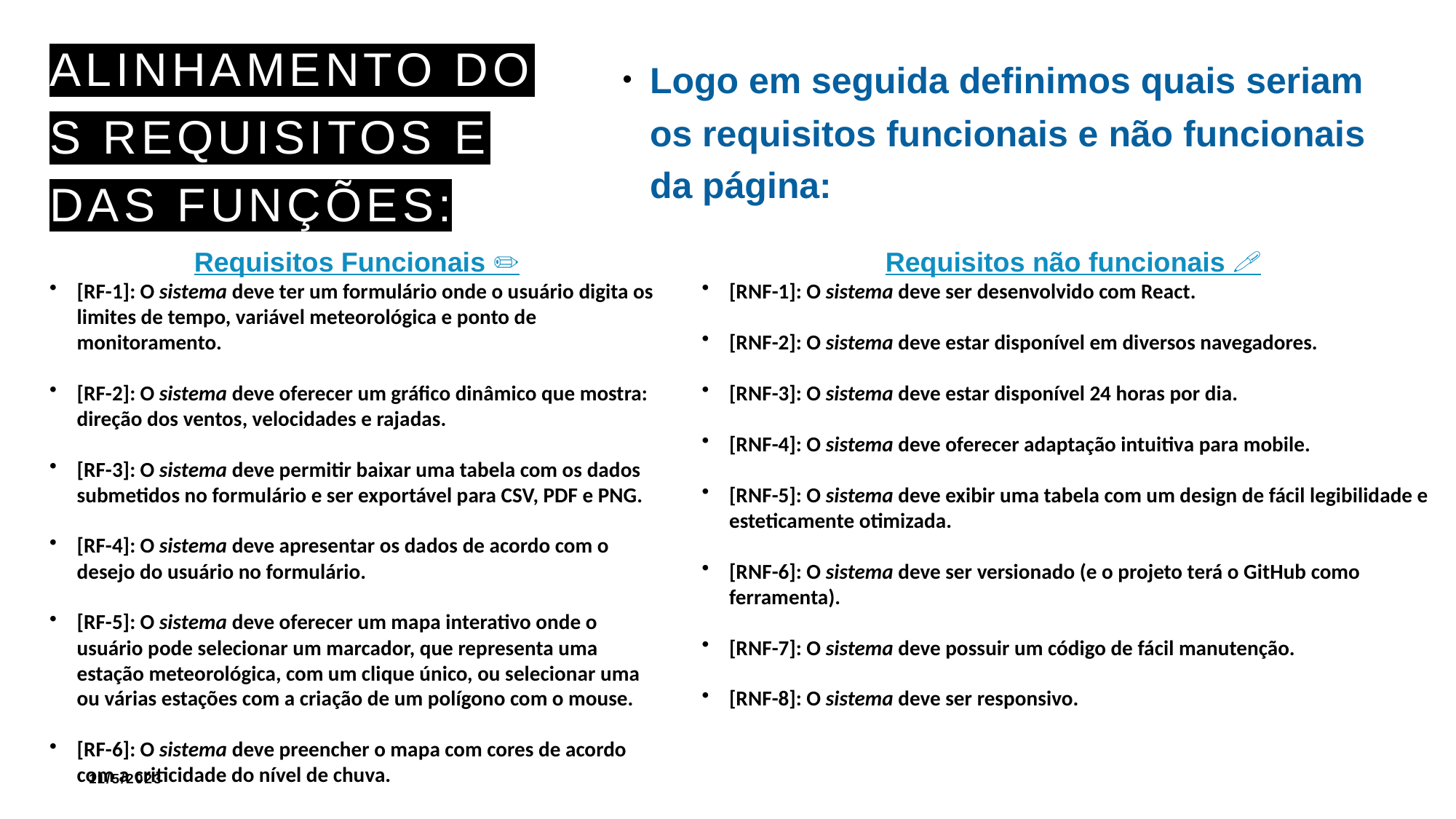

# Alinhamento dos requisitos e das funções:
Logo em seguida definimos quais seriam os requisitos funcionais e não funcionais da página:
Requisitos Funcionais ✏
[RF-1]: O sistema deve ter um formulário onde o usuário digita os limites de tempo, variável meteorológica e ponto de monitoramento.
[RF-2]: O sistema deve oferecer um gráfico dinâmico que mostra: direção dos ventos, velocidades e rajadas.
[RF-3]: O sistema deve permitir baixar uma tabela com os dados submetidos no formulário e ser exportável para CSV, PDF e PNG.
[RF-4]: O sistema deve apresentar os dados de acordo com o desejo do usuário no formulário.
[RF-5]: O sistema deve oferecer um mapa interativo onde o usuário pode selecionar um marcador, que representa uma estação meteorológica, com um clique único, ou selecionar uma ou várias estações com a criação de um polígono com o mouse.
[RF-6]: O sistema deve preencher o mapa com cores de acordo com a criticidade do nível de chuva.
Requisitos não funcionais 🖊
[RNF-1]: O sistema deve ser desenvolvido com React.
[RNF-2]: O sistema deve estar disponível em diversos navegadores.
[RNF-3]: O sistema deve estar disponível 24 horas por dia.
[RNF-4]: O sistema deve oferecer adaptação intuitiva para mobile.
[RNF-5]: O sistema deve exibir uma tabela com um design de fácil legibilidade e esteticamente otimizada.
[RNF-6]: O sistema deve ser versionado (e o projeto terá o GitHub como ferramenta).
[RNF-7]: O sistema deve possuir um código de fácil manutenção.
[RNF-8]: O sistema deve ser responsivo.
11/5/2023